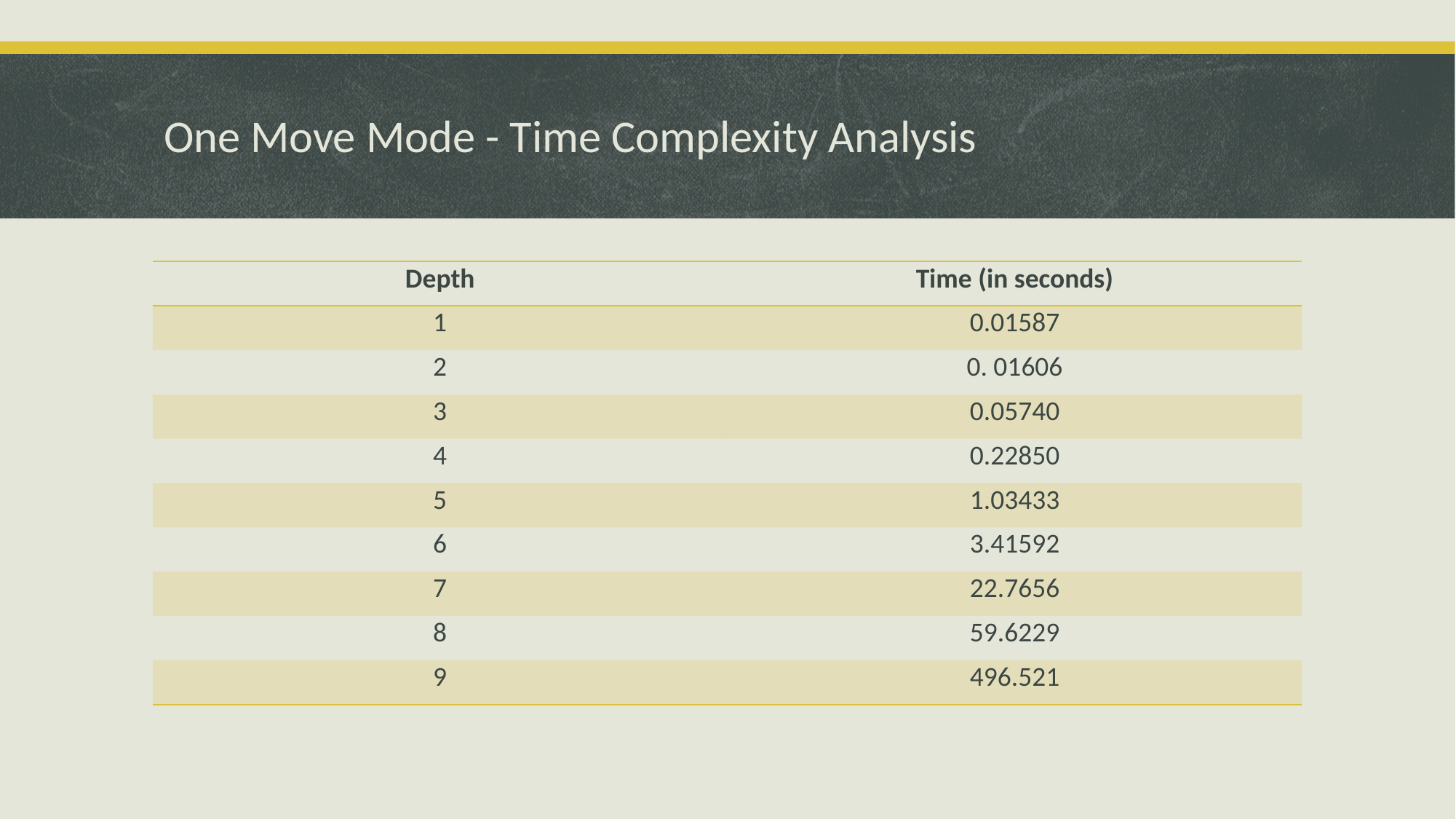

# One Move Mode - Time Complexity Analysis
| Depth | Time (in seconds) |
| --- | --- |
| 1 | 0.01587 |
| 2 | 0. 01606 |
| 3 | 0.05740 |
| 4 | 0.22850 |
| 5 | 1.03433 |
| 6 | 3.41592 |
| 7 | 22.7656 |
| 8 | 59.6229 |
| 9 | 496.521 |